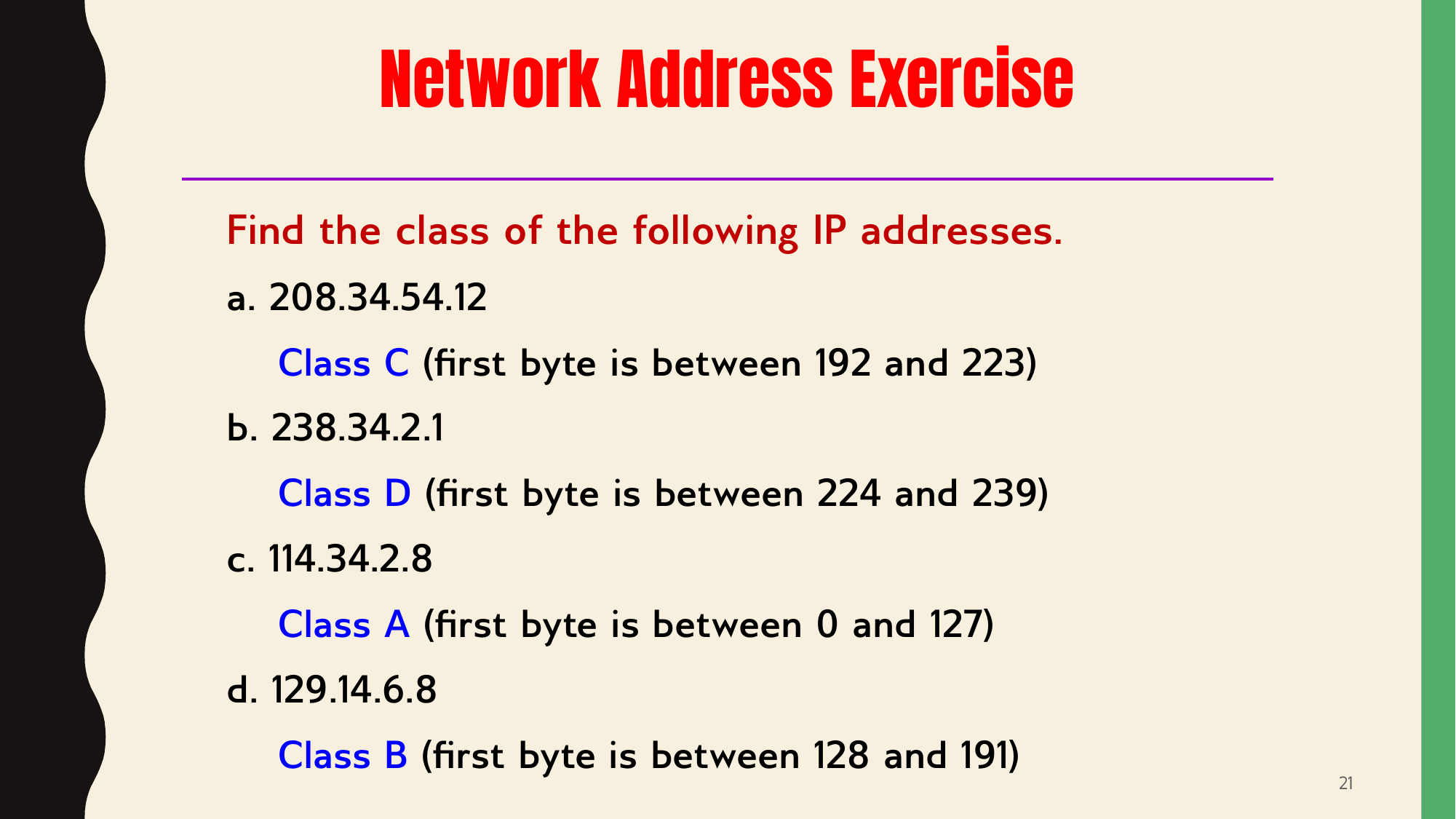

Network Address Exercise
Find the class of the following IP addresses.
a. 208.34.54.12
    Class C (first byte is between 192 and 223)
b. 238.34.2.1
    Class D (first byte is between 224 and 239)
c. 114.34.2.8
    Class A (first byte is between 0 and 127)
d. 129.14.6.8
    Class B (first byte is between 128 and 191)
21